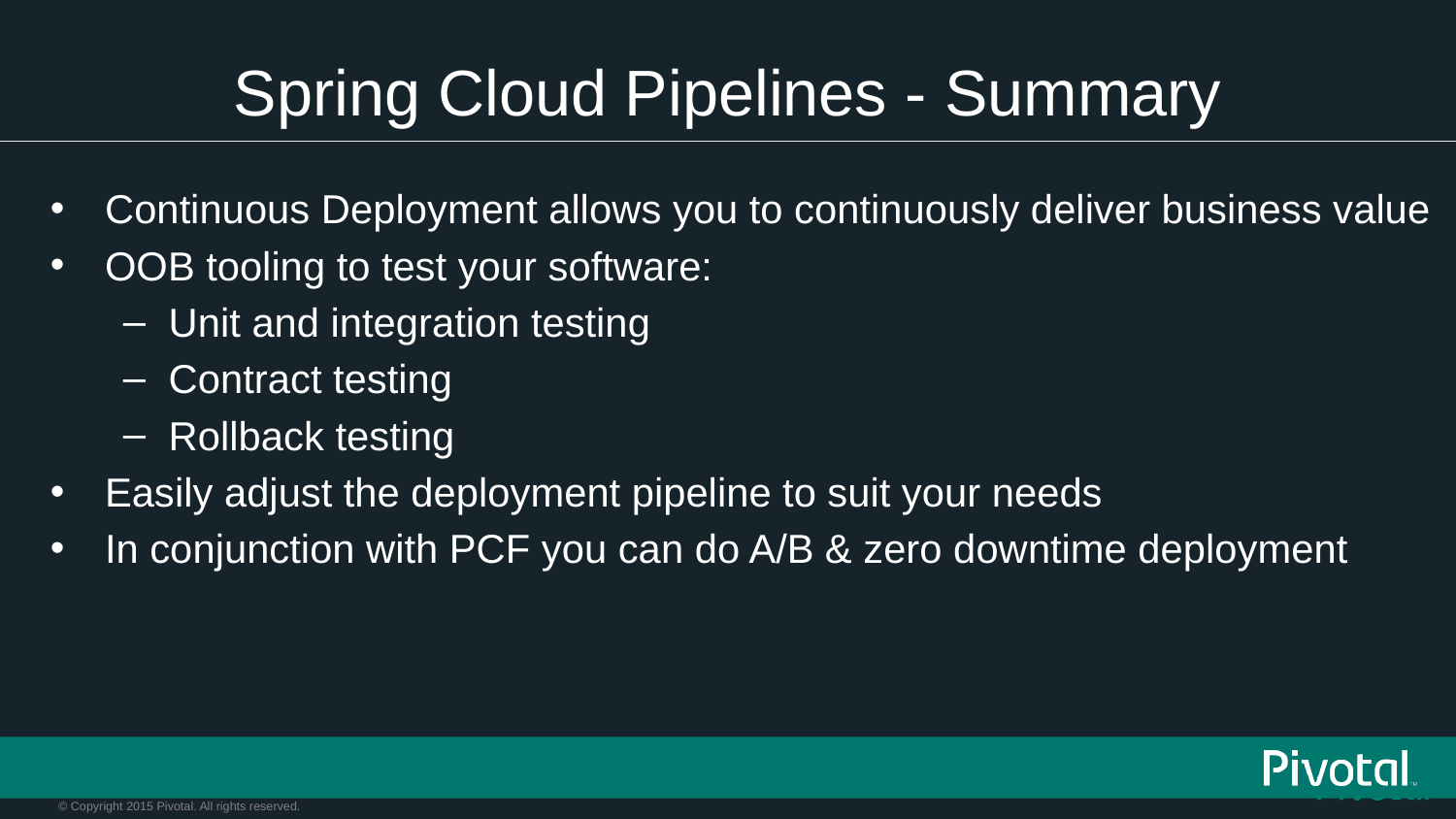

# Spring Cloud Pipelines - Summary
Continuous Deployment allows you to continuously deliver business value
OOB tooling to test your software:
Unit and integration testing
Contract testing
Rollback testing
Easily adjust the deployment pipeline to suit your needs
In conjunction with PCF you can do A/B & zero downtime deployment